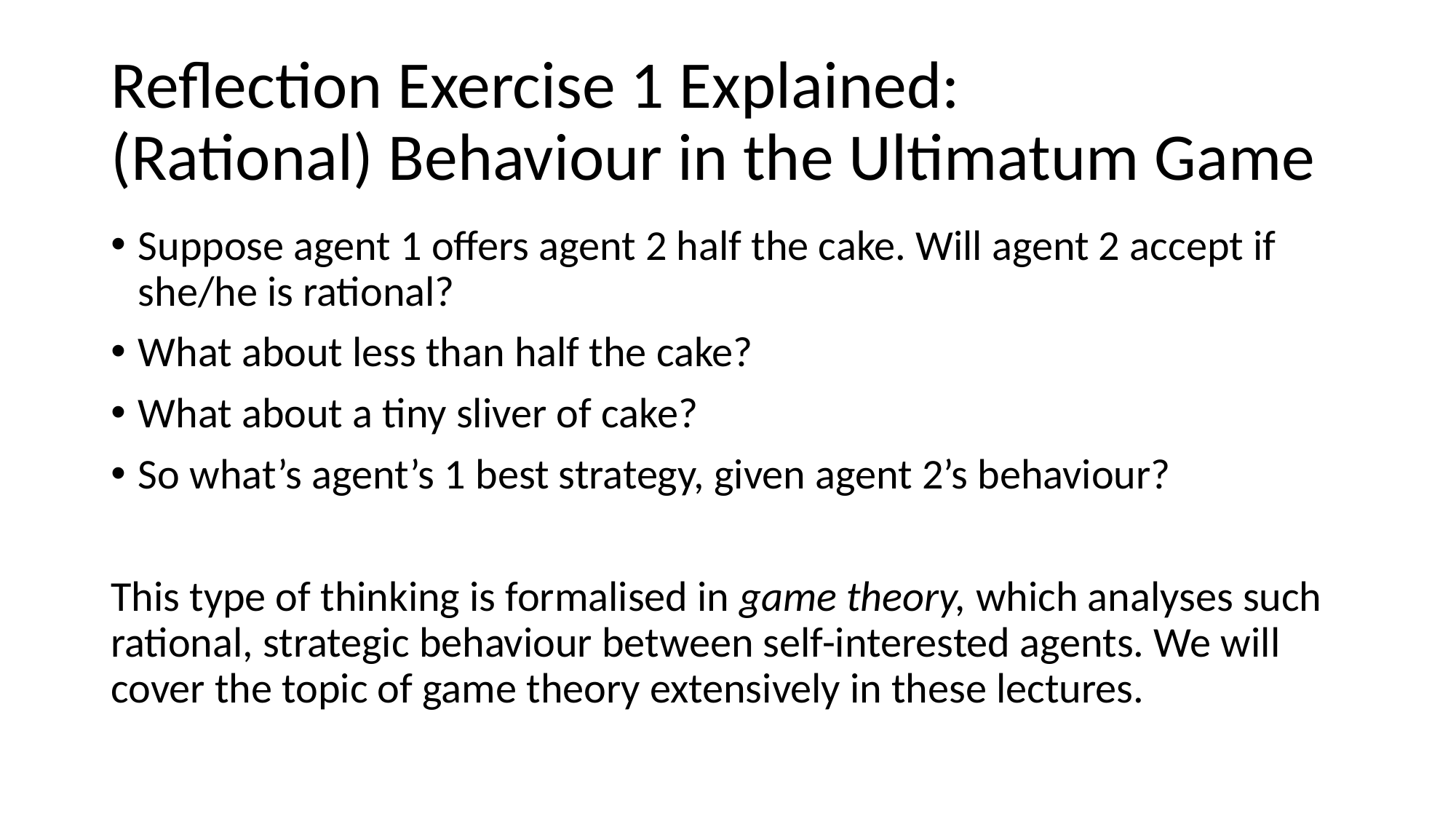

# Reflection Exercise 1 Explained: (Rational) Behaviour in the Ultimatum Game
Suppose agent 1 offers agent 2 half the cake. Will agent 2 accept if she/he is rational?
What about less than half the cake?
What about a tiny sliver of cake?
So what’s agent’s 1 best strategy, given agent 2’s behaviour?

This type of thinking is formalised in game theory, which analyses such rational, strategic behaviour between self-interested agents. We will cover the topic of game theory extensively in these lectures.